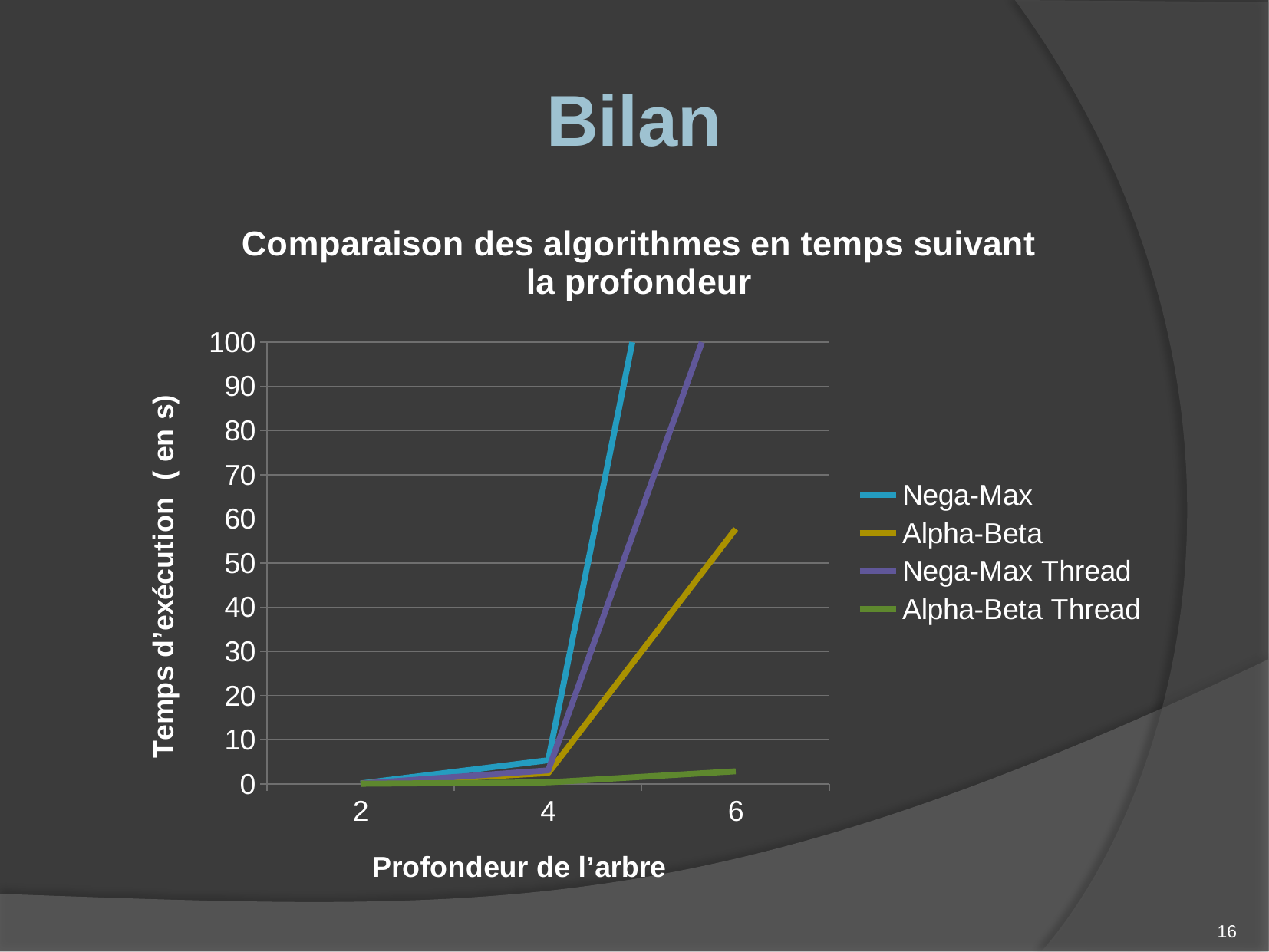

Bilan

### Chart: Comparaison des algorithmes en temps suivant la profondeur

| Category | Nega-Max | Alpha-Beta | Nega-Max Thread | Alpha-Beta Thread |
|---|---|---|---|---|
| 2 | 0.088 | 0.071 | 0.044 | 0.015 |
| 4 | 5.341 | 2.428 | 3.04 | 0.333 |
| 6 | 216.333 | 57.73 | 121.328 | 2.841 |
16